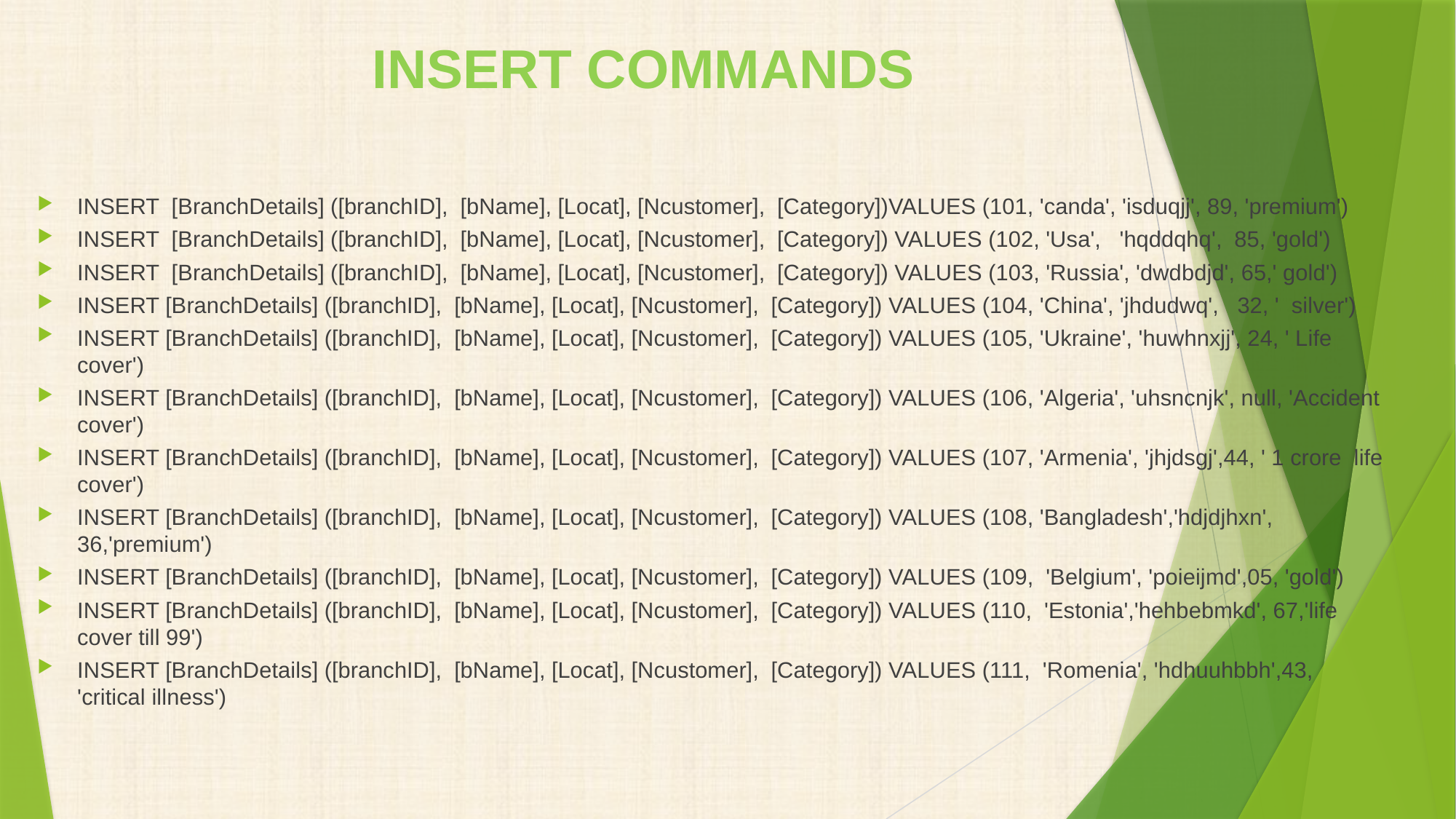

# INSERT COMMANDS
INSERT  [BranchDetails] ([branchID],  [bName], [Locat], [Ncustomer],  [Category])VALUES (101, 'canda', 'isduqjj', 89, 'premium')
INSERT  [BranchDetails] ([branchID],  [bName], [Locat], [Ncustomer],  [Category]) VALUES (102, 'Usa',   'hqddqhq',  85, 'gold')
INSERT  [BranchDetails] ([branchID],  [bName], [Locat], [Ncustomer],  [Category]) VALUES (103, 'Russia', 'dwdbdjd', 65,' gold')
INSERT [BranchDetails] ([branchID],  [bName], [Locat], [Ncustomer],  [Category]) VALUES (104, 'China', 'jhdudwq',   32, '  silver')
INSERT [BranchDetails] ([branchID],  [bName], [Locat], [Ncustomer],  [Category]) VALUES (105, 'Ukraine', 'huwhnxjj', 24, ' Life cover')
INSERT [BranchDetails] ([branchID],  [bName], [Locat], [Ncustomer],  [Category]) VALUES (106, 'Algeria', 'uhsncnjk', null, 'Accident cover')
INSERT [BranchDetails] ([branchID],  [bName], [Locat], [Ncustomer],  [Category]) VALUES (107, 'Armenia', 'jhjdsgj',44, ' 1 crore  life cover')
INSERT [BranchDetails] ([branchID],  [bName], [Locat], [Ncustomer],  [Category]) VALUES (108, 'Bangladesh','hdjdjhxn', 36,'premium')
INSERT [BranchDetails] ([branchID],  [bName], [Locat], [Ncustomer],  [Category]) VALUES (109,  'Belgium', 'poieijmd',05, 'gold')
INSERT [BranchDetails] ([branchID],  [bName], [Locat], [Ncustomer],  [Category]) VALUES (110,  'Estonia','hehbebmkd', 67,'life cover till 99')
INSERT [BranchDetails] ([branchID],  [bName], [Locat], [Ncustomer],  [Category]) VALUES (111,  'Romenia', 'hdhuuhbbh',43, 'critical illness')